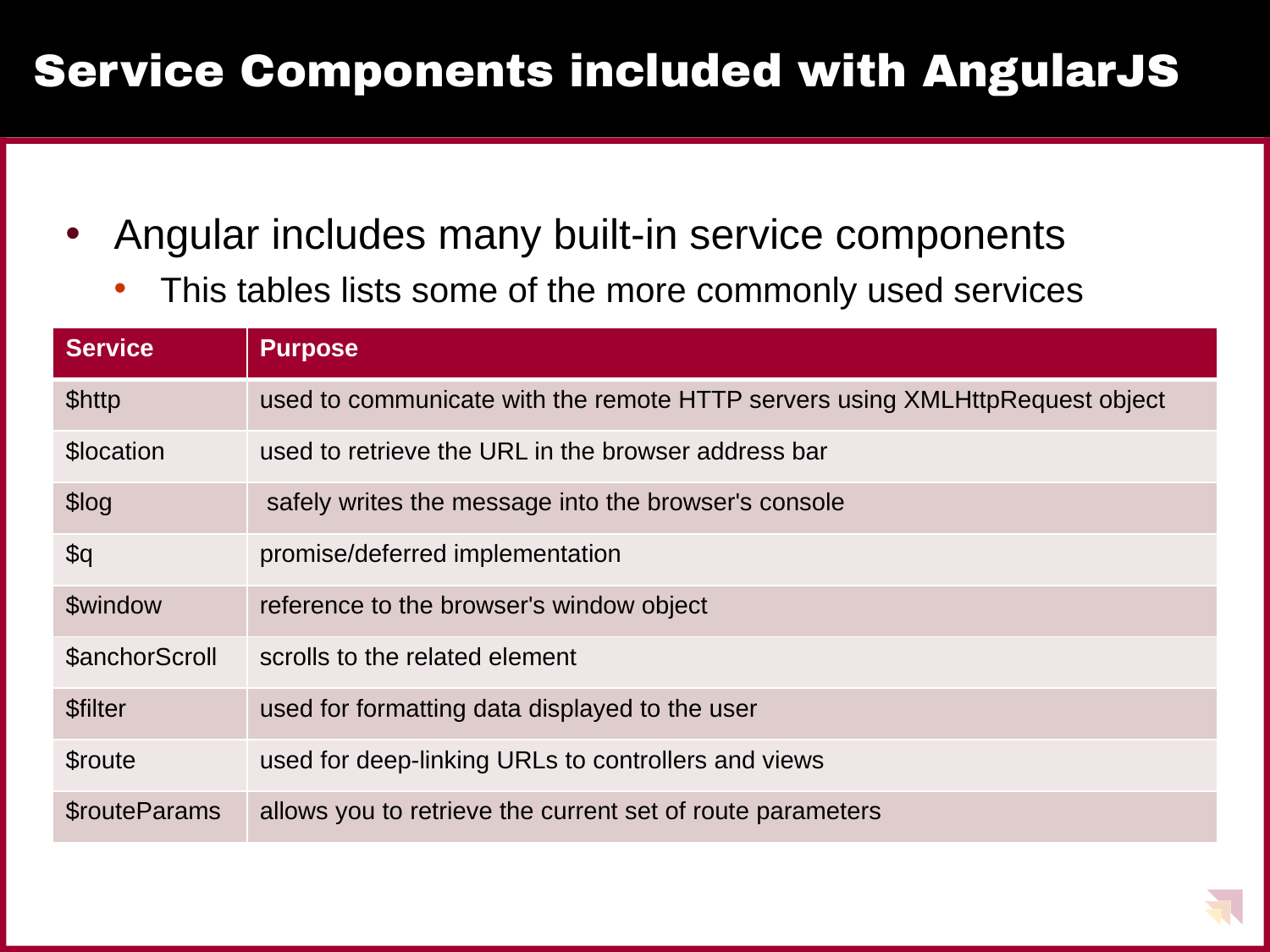

# Service Components included with AngularJS
Angular includes many built-in service components
This tables lists some of the more commonly used services
| Service | Purpose |
| --- | --- |
| $http | used to communicate with the remote HTTP servers using XMLHttpRequest object |
| $location | used to retrieve the URL in the browser address bar |
| $log | safely writes the message into the browser's console |
| $q | promise/deferred implementation |
| $window | reference to the browser's window object |
| $anchorScroll | scrolls to the related element |
| $filter | used for formatting data displayed to the user |
| $route | used for deep-linking URLs to controllers and views |
| $routeParams | allows you to retrieve the current set of route parameters |